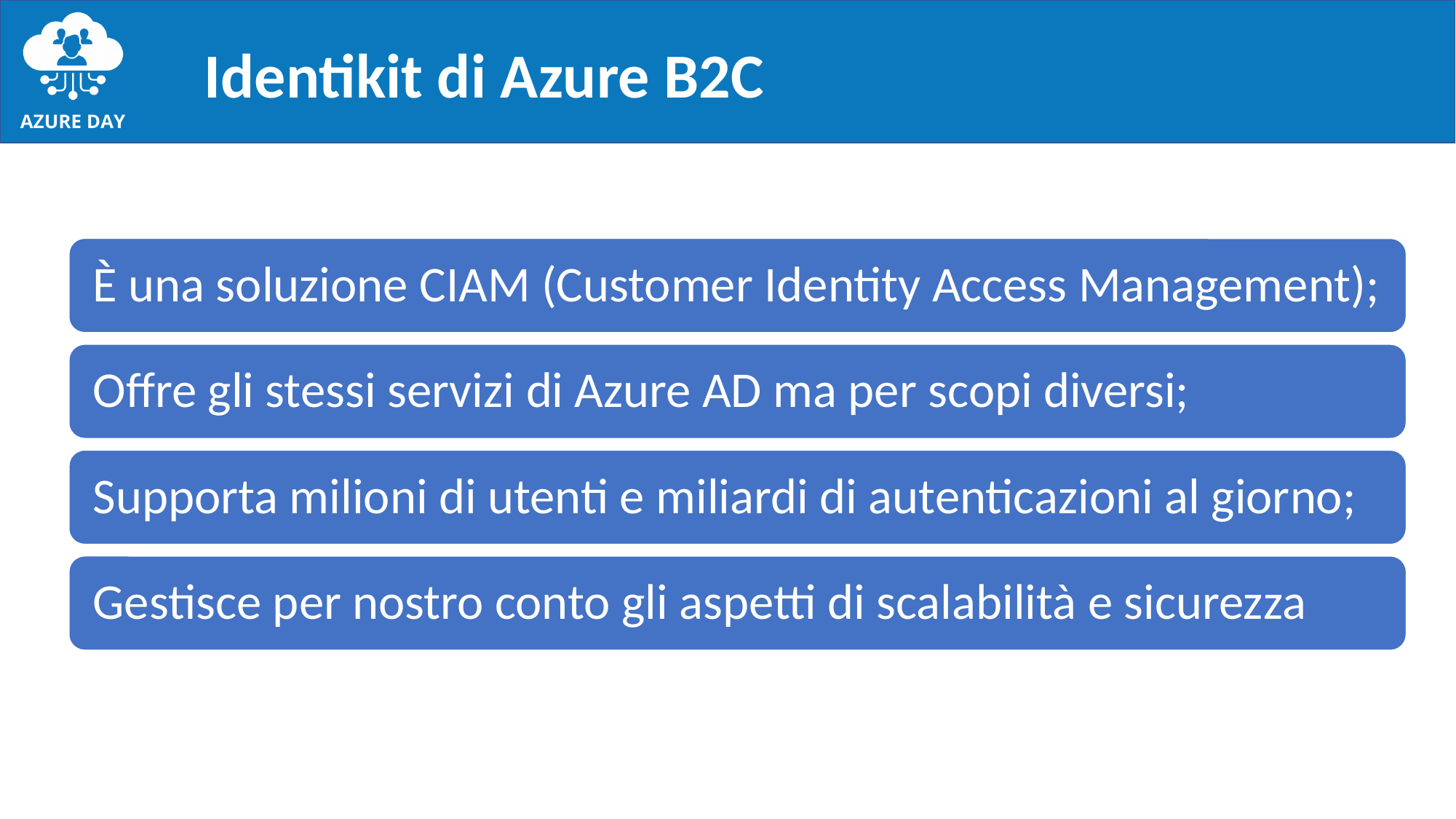

# Identikit di Azure B2C
È una soluzione CIAM (Customer Identity Access Management);
Offre gli stessi servizi di Azure AD ma per scopi diversi;
Supporta milioni di utenti e miliardi di autenticazioni al giorno;
Gestisce per nostro conto gli aspetti di scalabilità e sicurezza